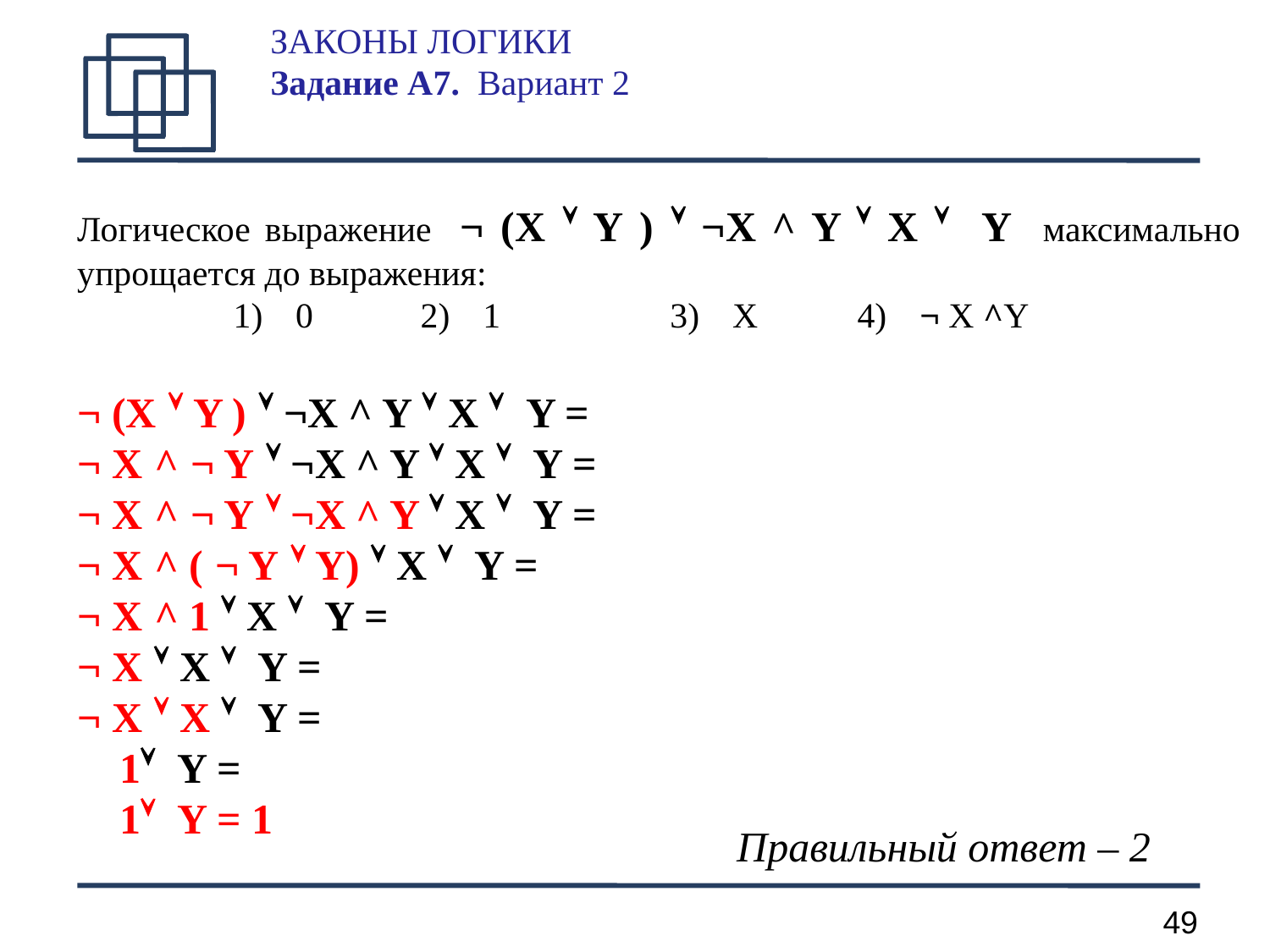

# ЗАКОНЫ ЛОГИКИ Задание А7.  Вариант 2

Логическое выражение  ¬ (X ∨ Y ) ∨ ¬X ^ Y ∨ X ∨  Y  максимально упрощается до выражения:
	1)	0 		2) 	1			3)	X		4) 	¬ X ^Y

¬ (X ∨ Y ) ∨ ¬X ^ Y ∨ X ∨  Y =
¬ X ^ ¬ Y ∨ ¬X ^ Y ∨ X ∨  Y =
¬ X ^ ¬ Y ∨ ¬X ^ Y ∨ X ∨  Y =
¬ X ^ ( ¬ Y ∨ Y) ∨ X ∨  Y =
¬ X ^ 1 ∨ X ∨  Y =
¬ X ∨ X ∨  Y =
¬ X ∨ X ∨  Y =
    1∨  Y =
    1∨  Y = 1

Правильный ответ – 2